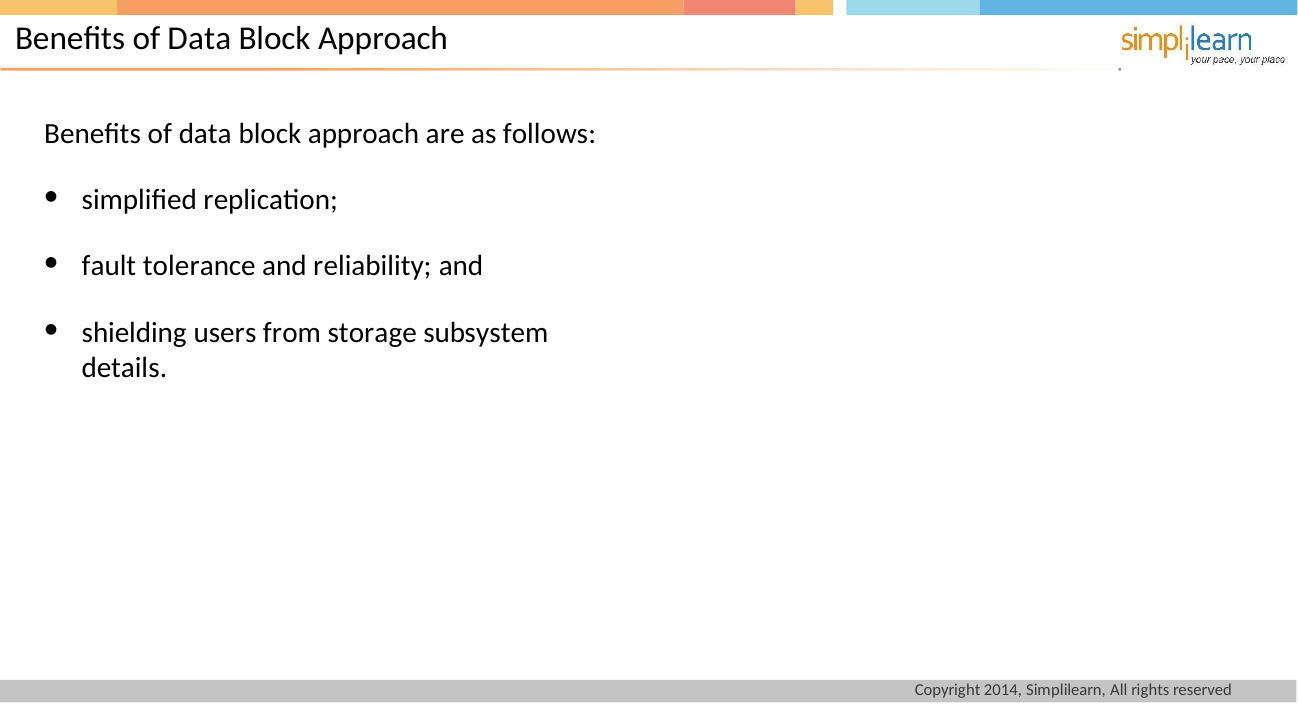

# Benefits of Data Block Approach

Benefits of data block approach are as follows:

simplified replication;

fault tolerance and reliability; and

shielding users from storage subsystem details.
Copyright 2014, Simplilearn, All rights reserved